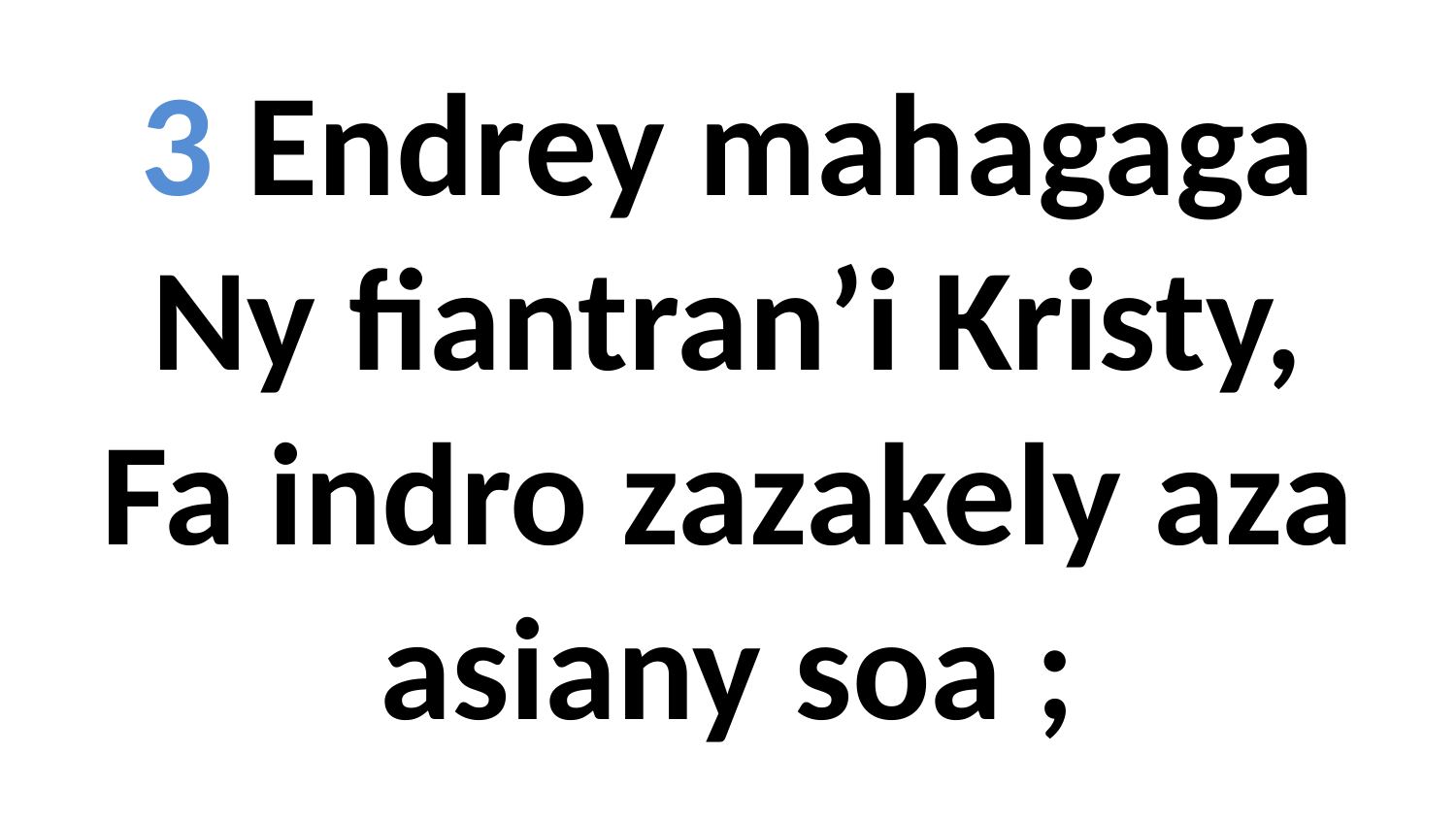

3 Endrey mahagaga
Ny fiantran’i Kristy,
Fa indro zazakely aza
asiany soa ;